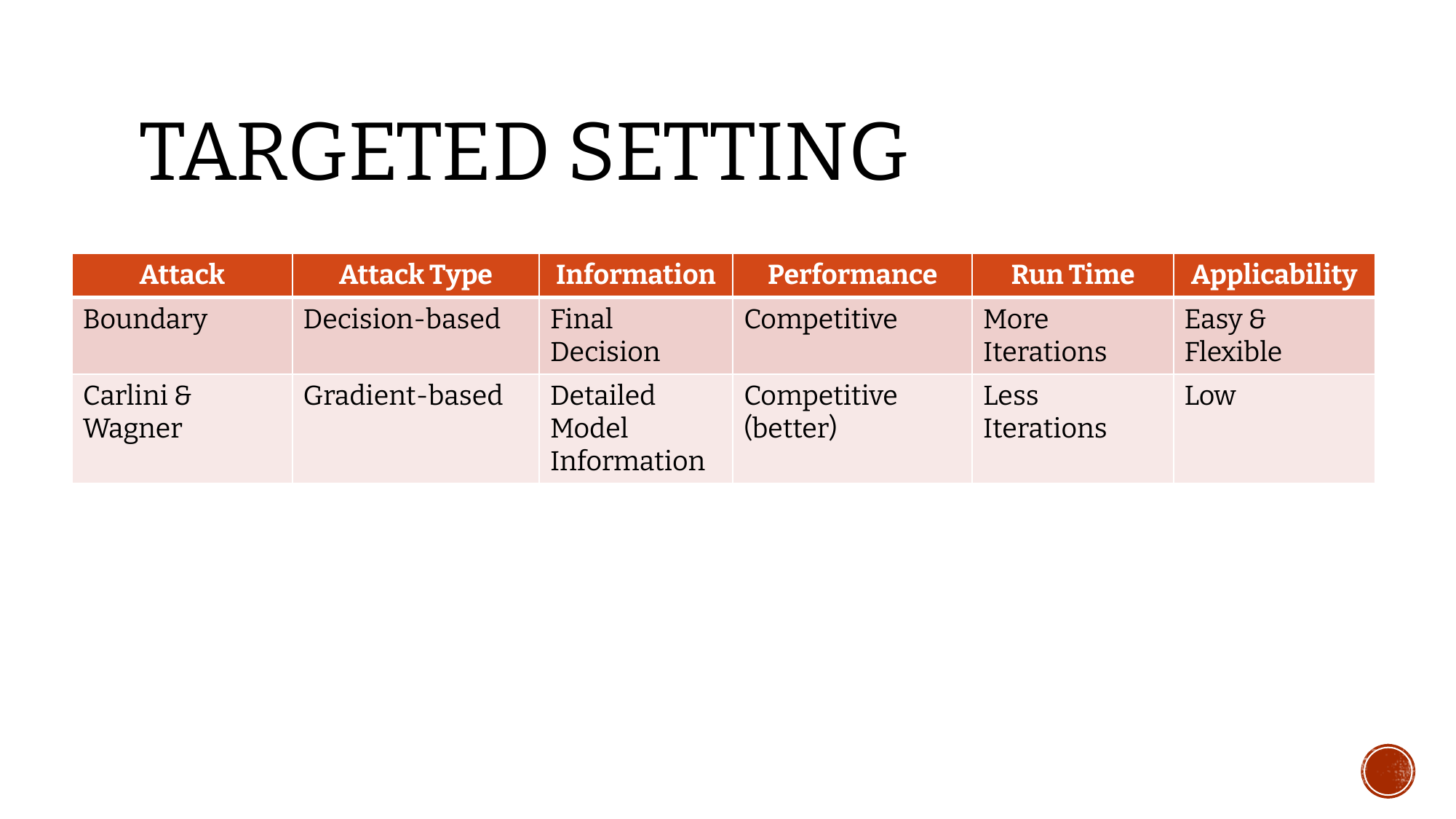

# Targeted setting
| Attack | Attack Type | Information | Performance | Run Time | Applicability |
| --- | --- | --- | --- | --- | --- |
| Boundary | Decision-based | Final Decision | Competitive | More Iterations | Easy & Flexible |
| Carlini & Wagner | Gradient-based | Detailed Model Information | Competitive (better) | Less Iterations | Low |